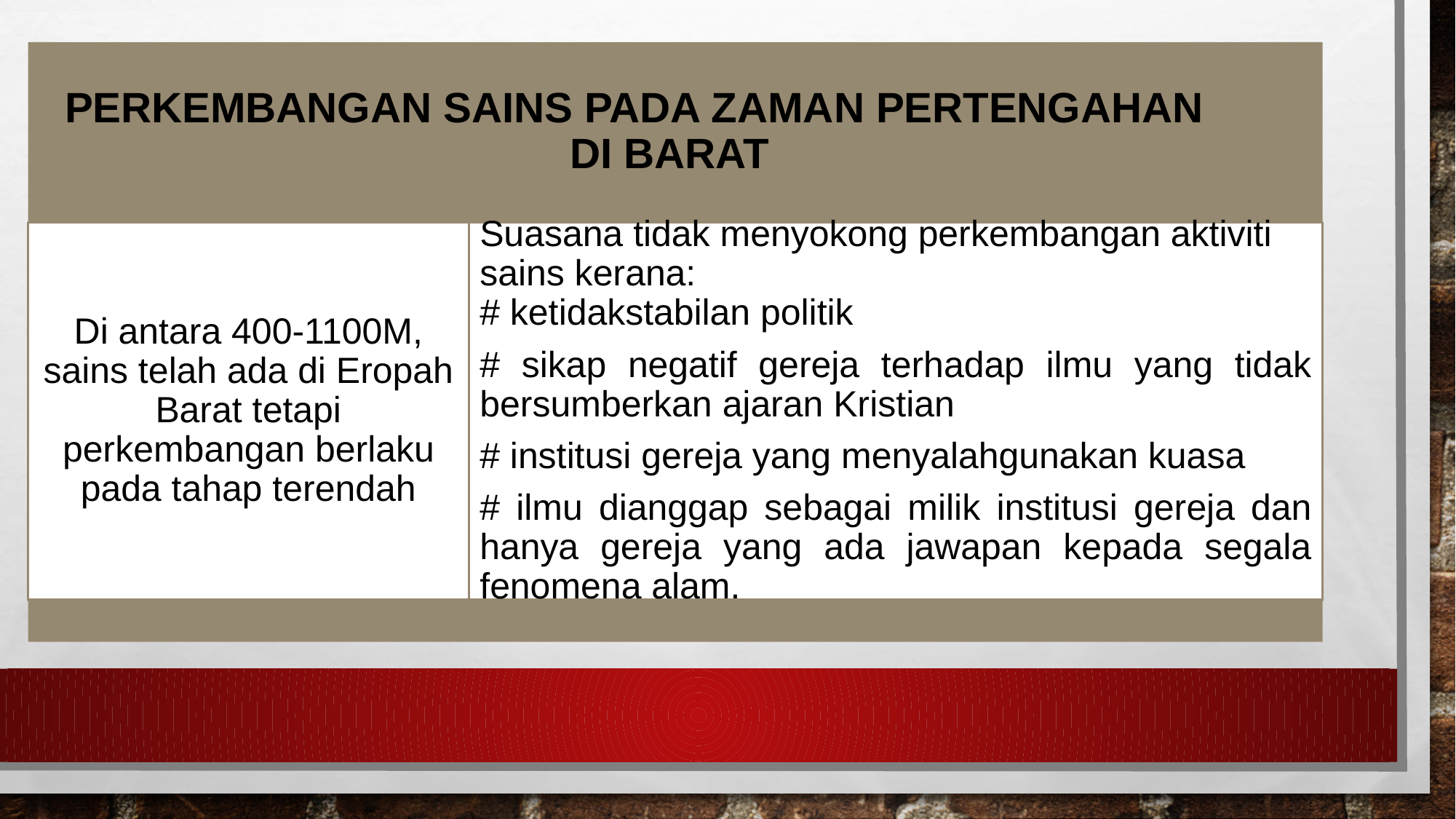

PERKEMBANGAN SAINS PADA ZAMAN PERTENGAHAN        DI BARAT
Di antara 400-1100M, sains telah ada di Eropah Barat tetapi perkembangan berlaku pada tahap terendah
Suasana tidak menyokong perkembangan aktiviti sains kerana:
# ketidakstabilan politik
# sikap negatif gereja terhadap ilmu yang tidak bersumberkan ajaran Kristian
# institusi gereja yang menyalahgunakan kuasa
# ilmu dianggap sebagai milik institusi gereja dan hanya gereja yang ada jawapan kepada segala fenomena alam.